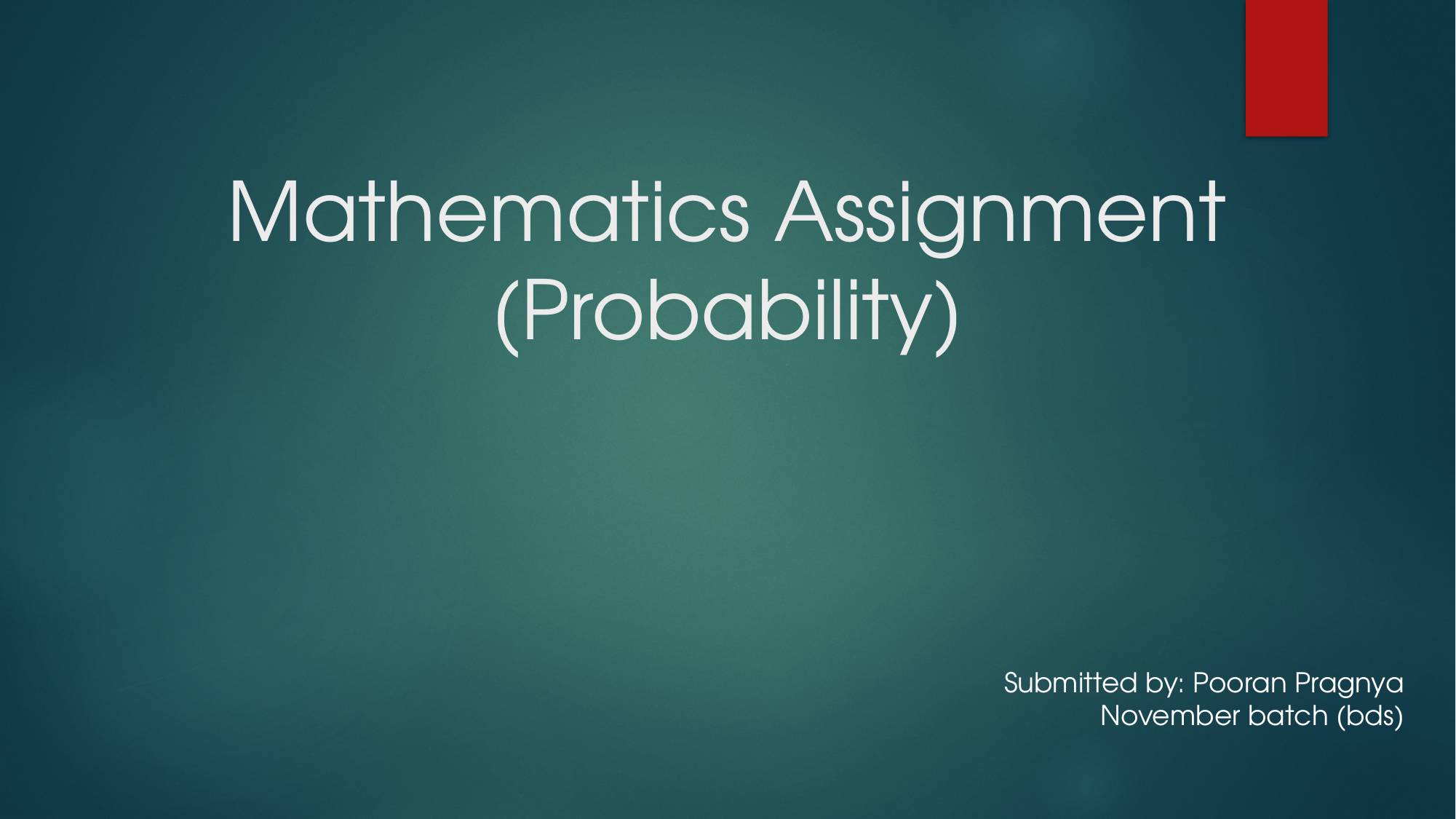

Mathematics Assignment
(Probability)
Submitted by: Pooran Pragnya
November batch (bds)